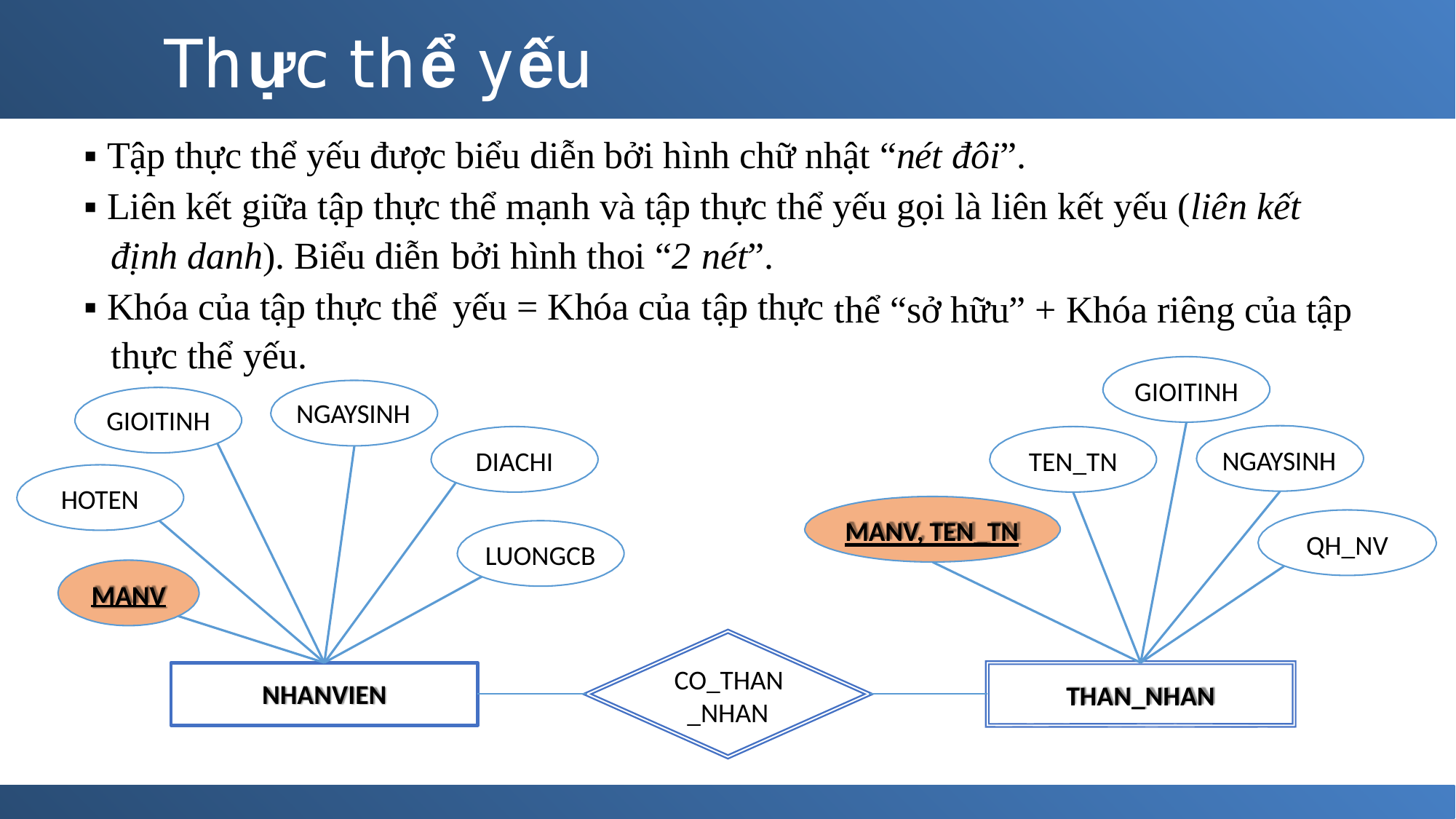

Thực
thể
yếu
▪ Tập thực thể yếu được biểu diễn bởi hình chữ nhật “nét đôi”.
▪ Liên kết giữa tập thực thể mạnh và tập thực thể yếu gọi là liên kết yếu (liên kết
định danh). Biểu diễn
▪ Khóa của tập thực thể
bởi hình thoi “2
yếu = Khóa của
nét”.
tập thực
thể “sở hữu” + Khóa riêng của tập
thực thể
GIOITINH
yếu.
NGAYSINH

GIOITINH

NGAYSINH

TEN_TN
DIACHI

HOTEN

MANV, TEN_TN

QH_NV
LUONGCB

MANV

NHANVIEN

CO_THAN
_NHAN

THAN_NHAN